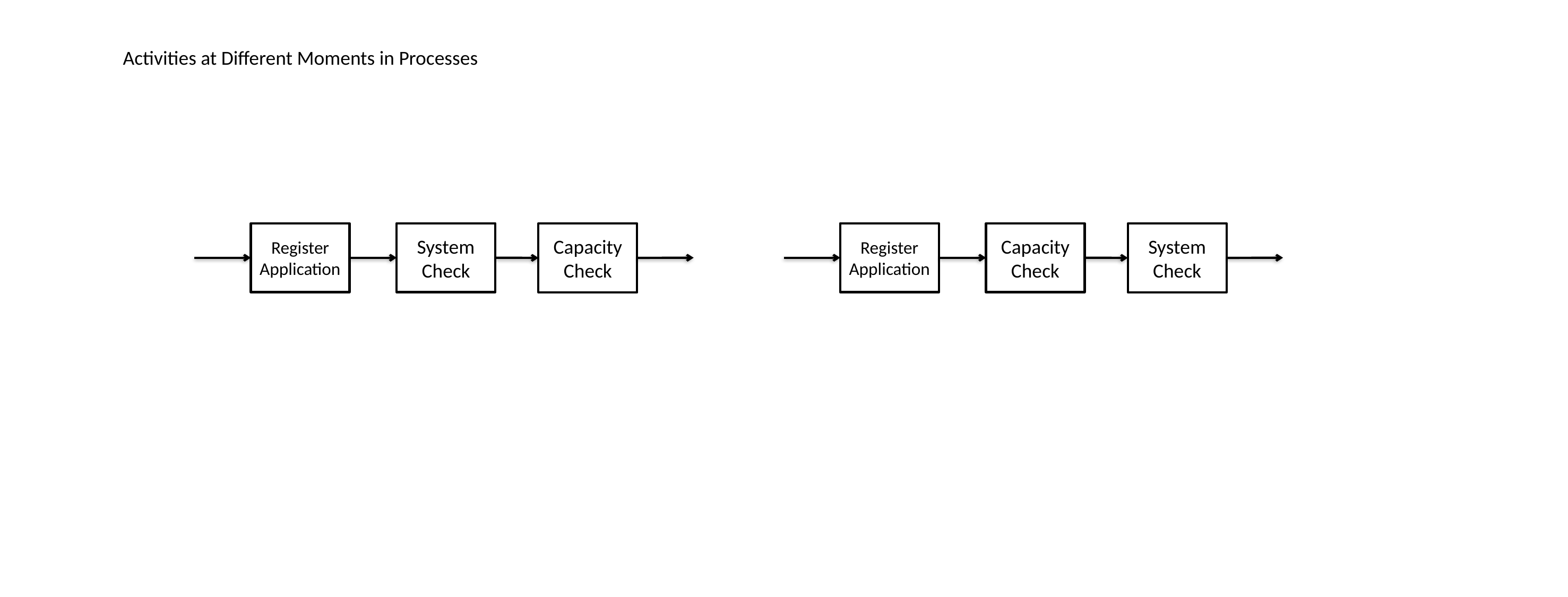

Activities at Different Moments in Processes
Register Application
System Check
Register Application
Capacity Check
Capacity Check
System Check